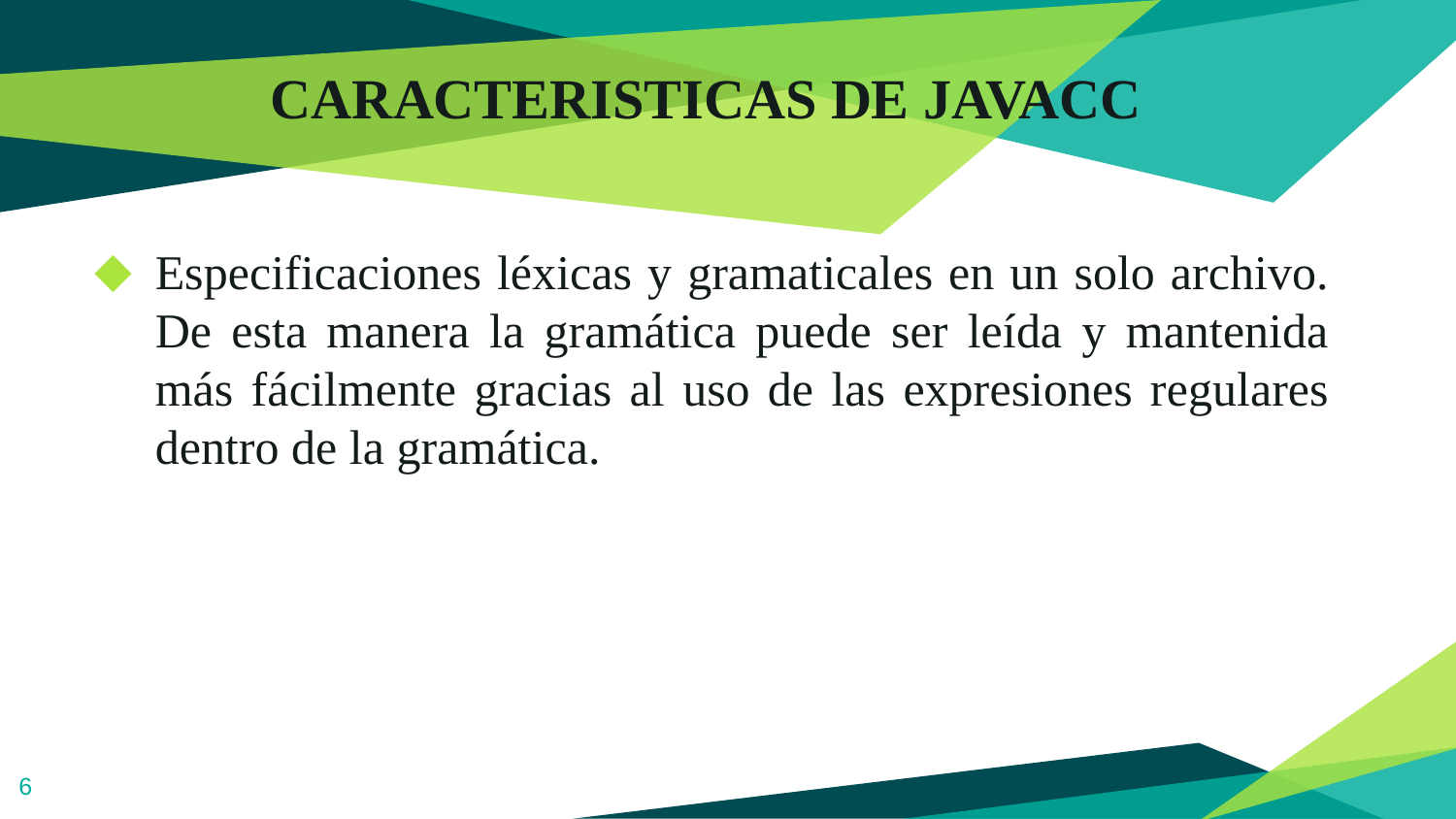

# CARACTERISTICAS DE JAVACC
Especificaciones léxicas y gramaticales en un solo archivo. De esta manera la gramática puede ser leída y mantenida más fácilmente gracias al uso de las expresiones regulares dentro de la gramática.
6